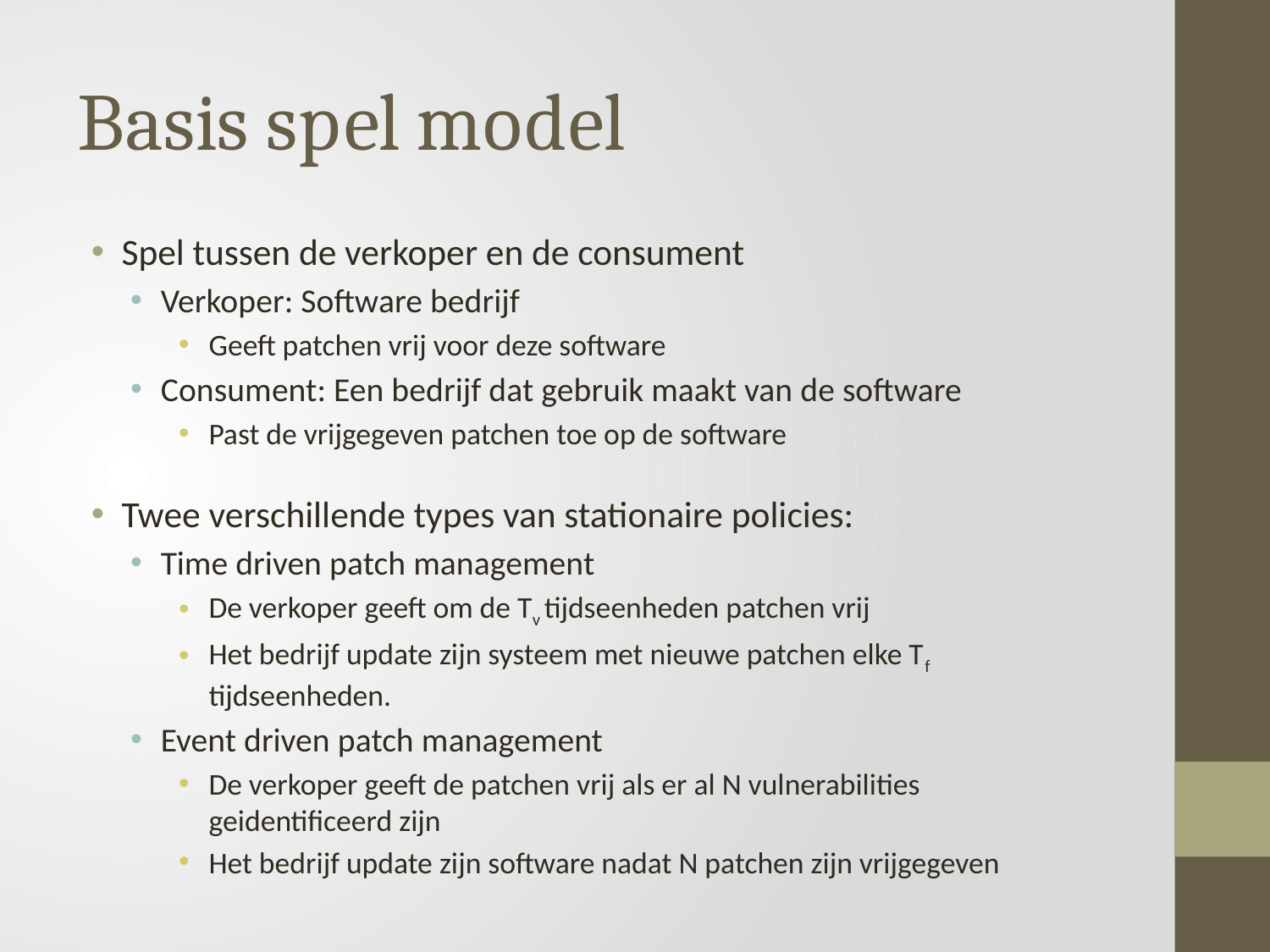

# Basis spel model
Spel tussen de verkoper en de consument
Verkoper: Software bedrijf
Geeft patchen vrij voor deze software
Consument: Een bedrijf dat gebruik maakt van de software
Past de vrijgegeven patchen toe op de software

Twee verschillende types van stationaire policies:
Time driven patch management
De verkoper geeft om de Tv tijdseenheden patchen vrij
Het bedrijf update zijn systeem met nieuwe patchen elke Tf  tijdseenheden.
Event driven patch management
De verkoper geeft de patchen vrij als er al N vulnerabilities geidentificeerd zijn
Het bedrijf update zijn software nadat N patchen zijn vrijgegeven